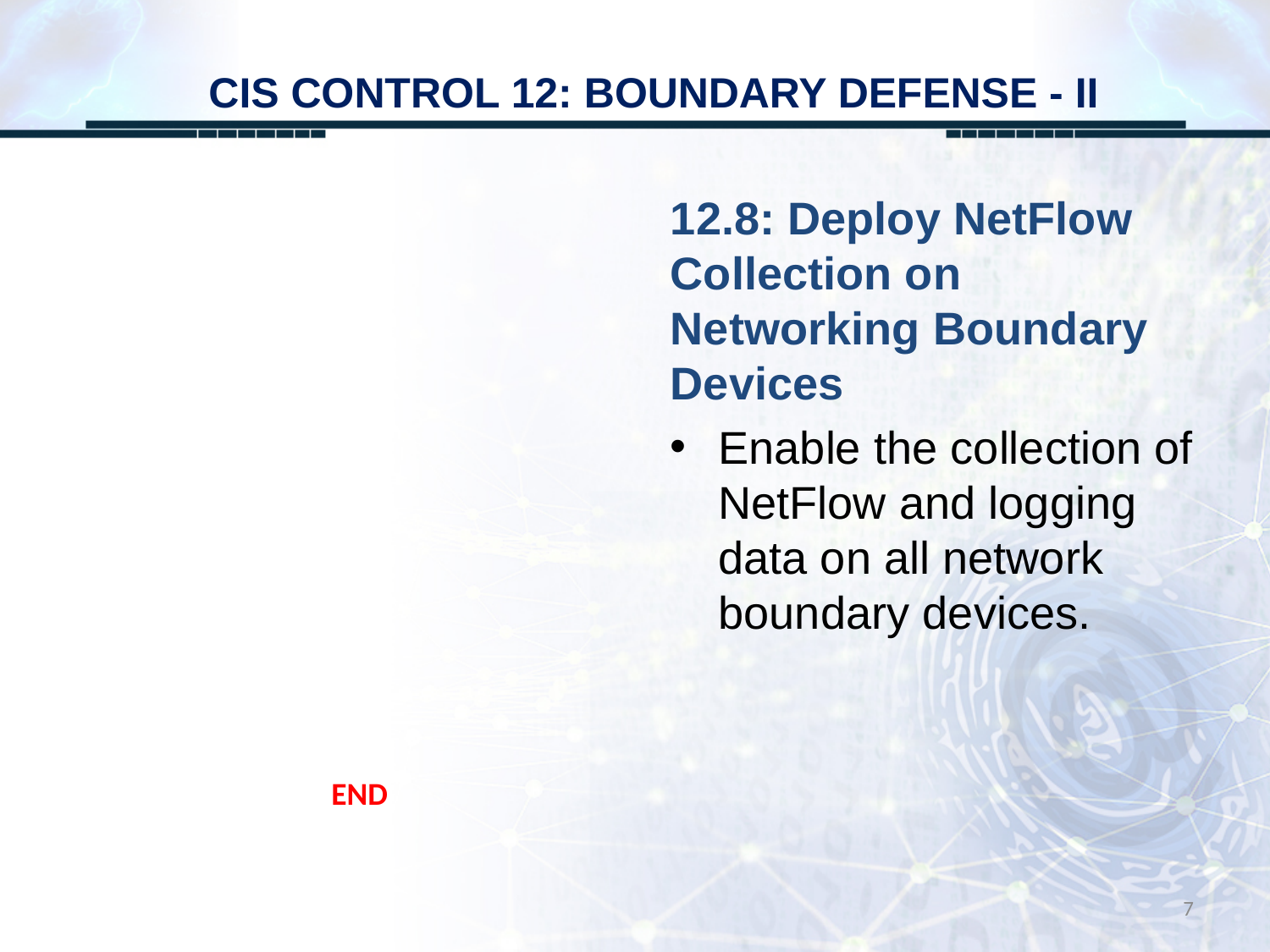

# CIS CONTROL 12: BOUNDARY DEFENSE - II
12.8: Deploy NetFlow Collection on Networking Boundary Devices
Enable the collection of NetFlow and logging data on all network boundary devices.
END
7